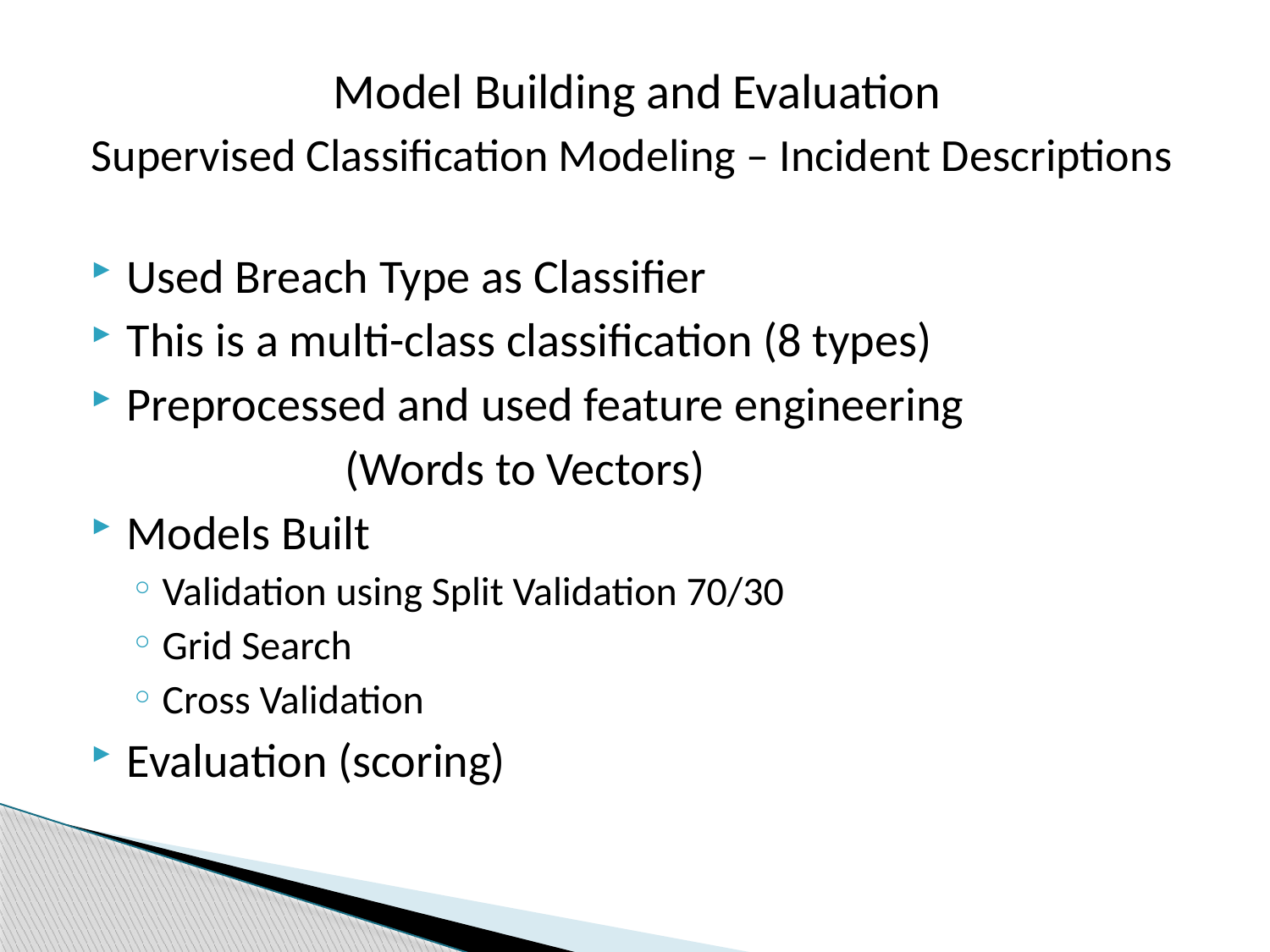

Model Building and Evaluation
Supervised Classification Modeling – Incident Descriptions

Used Breach Type as Classifier
This is a multi-class classification (8 types)
Preprocessed and used feature engineering
		(Words to Vectors)
Models Built
Validation using Split Validation 70/30
Grid Search
Cross Validation
Evaluation (scoring)